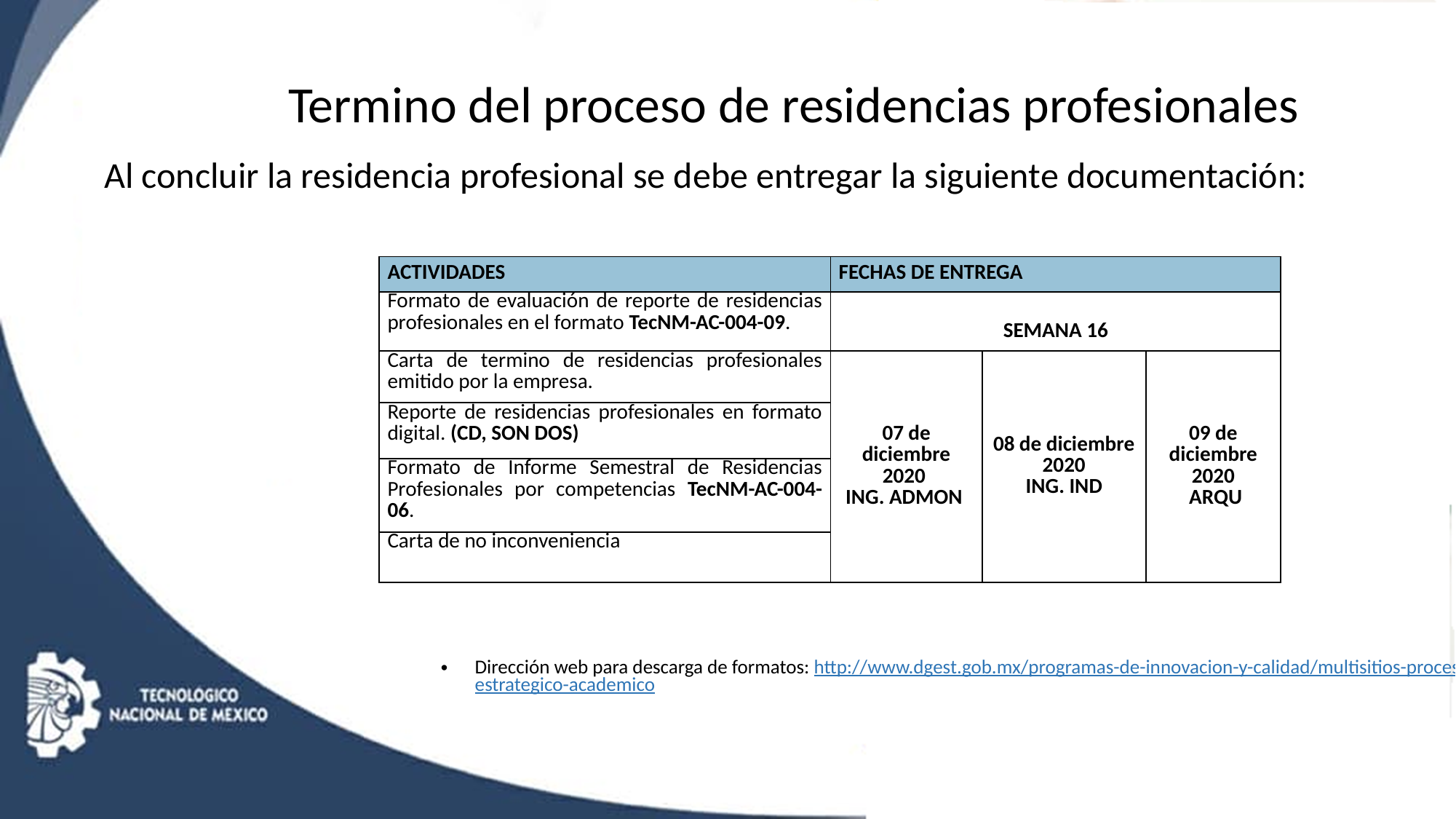

# Termino del proceso de residencias profesionales
Al concluir la residencia profesional se debe entregar la siguiente documentación:

| ACTIVIDADES | FECHAS DE ENTREGA |  |  |
| --- | --- | --- | --- |
| Formato de evaluación de reporte de residencias profesionales en el formato TecNM-AC-004-09. | SEMANA 16 |  |  |
| Carta de termino de residencias profesionales emitido por la empresa. | 07 de diciembre 2020 ING. ADMON | 08 de diciembre 2020 ING. IND | 09 de diciembre 2020 ARQU |
| Reporte de residencias profesionales en formato digital. (CD, SON DOS) |  |  |  |
| Formato de Informe Semestral de Residencias Profesionales por competencias TecNM-AC-004-06. |  |  |  |
| Carta de no inconveniencia |  |  |  |

Dirección web para descarga de formatos: http://www.dgest.gob.mx/programas-de-innovacion-y-calidad/multisitios-proceso-estrategico-academico